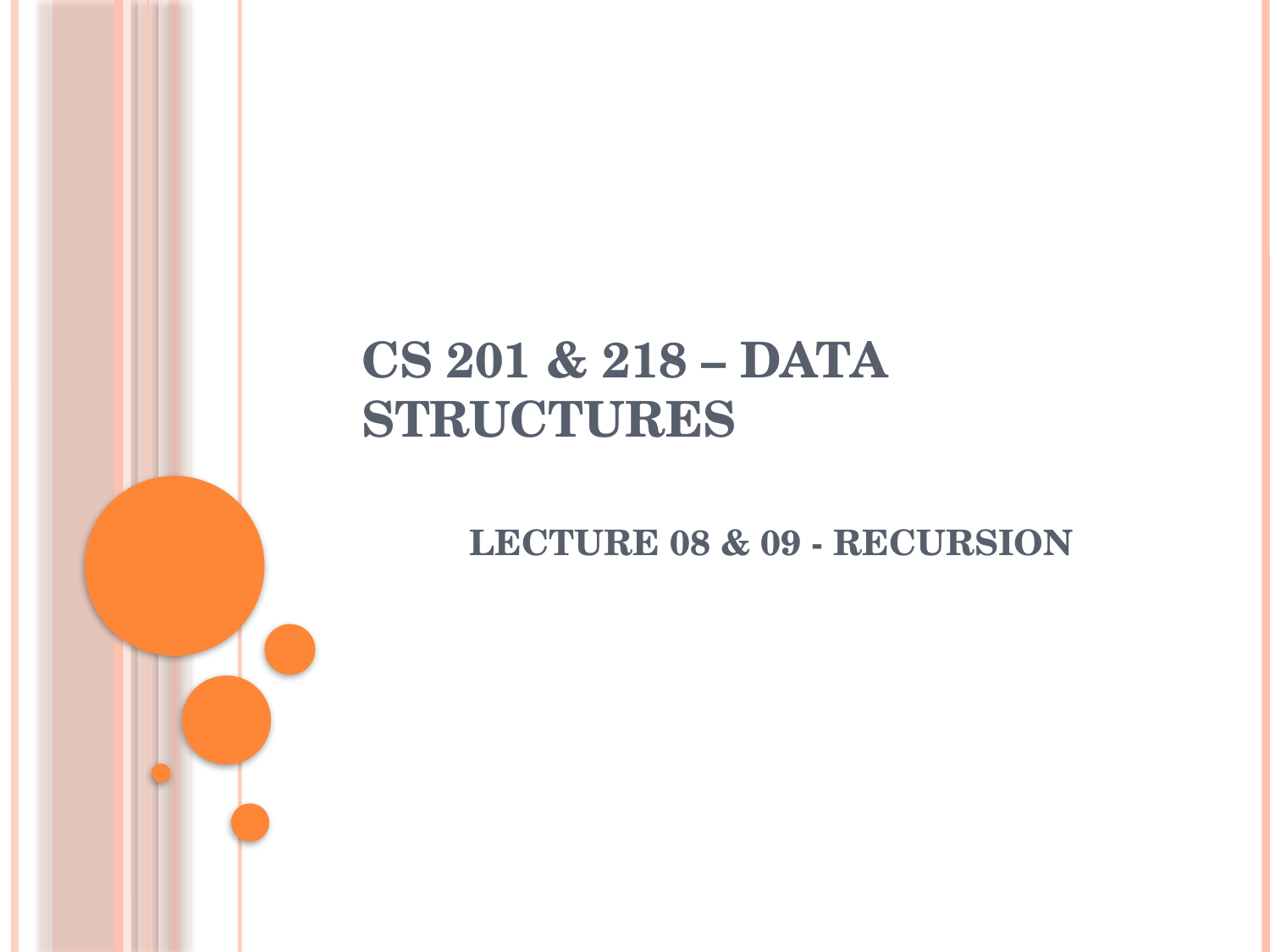

# CS 201 & 218 – DATA STRUCTURES

             LECTURE 08 & 09 - RECURSION